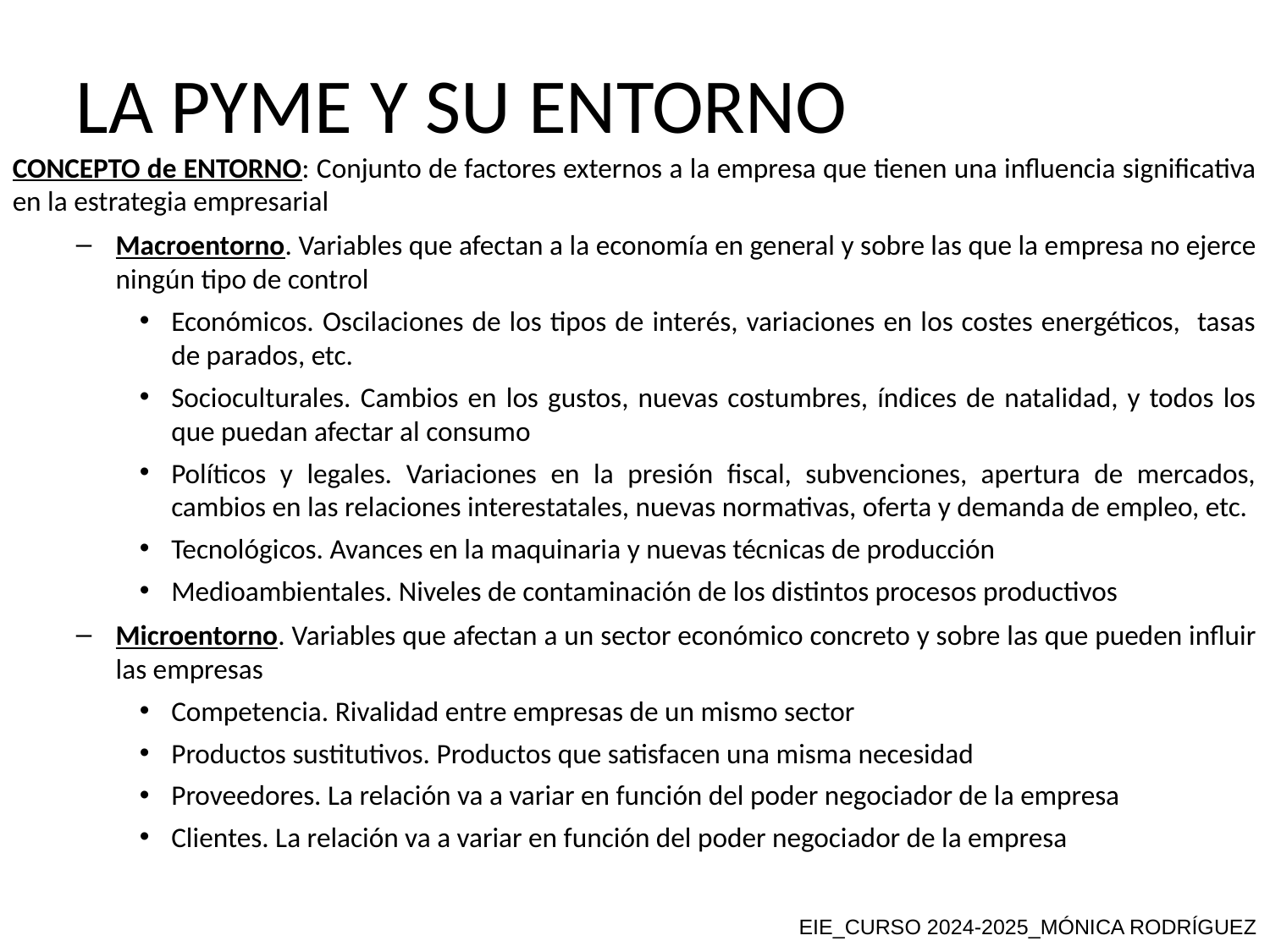

LA PYME Y SU ENTORNO
CONCEPTO de ENTORNO: Conjunto de factores externos a la empresa que tienen una influencia significativa en la estrategia empresarial
Macroentorno. Variables que afectan a la economía en general y sobre las que la empresa no ejerce ningún tipo de control
Económicos. Oscilaciones de los tipos de interés, variaciones en los costes energéticos,  tasas de parados, etc.
Socioculturales. Cambios en los gustos, nuevas costumbres, índices de natalidad, y todos los que puedan afectar al consumo
Políticos y legales. Variaciones en la presión fiscal, subvenciones, apertura de mercados, cambios en las relaciones interestatales, nuevas normativas, oferta y demanda de empleo, etc.
Tecnológicos. Avances en la maquinaria y nuevas técnicas de producción
Medioambientales. Niveles de contaminación de los distintos procesos productivos
Microentorno. Variables que afectan a un sector económico concreto y sobre las que pueden influir las empresas
Competencia. Rivalidad entre empresas de un mismo sector
Productos sustitutivos. Productos que satisfacen una misma necesidad
Proveedores. La relación va a variar en función del poder negociador de la empresa
Clientes. La relación va a variar en función del poder negociador de la empresa
EIE_CURSO 2024-2025_MÓNICA RODRÍGUEZ